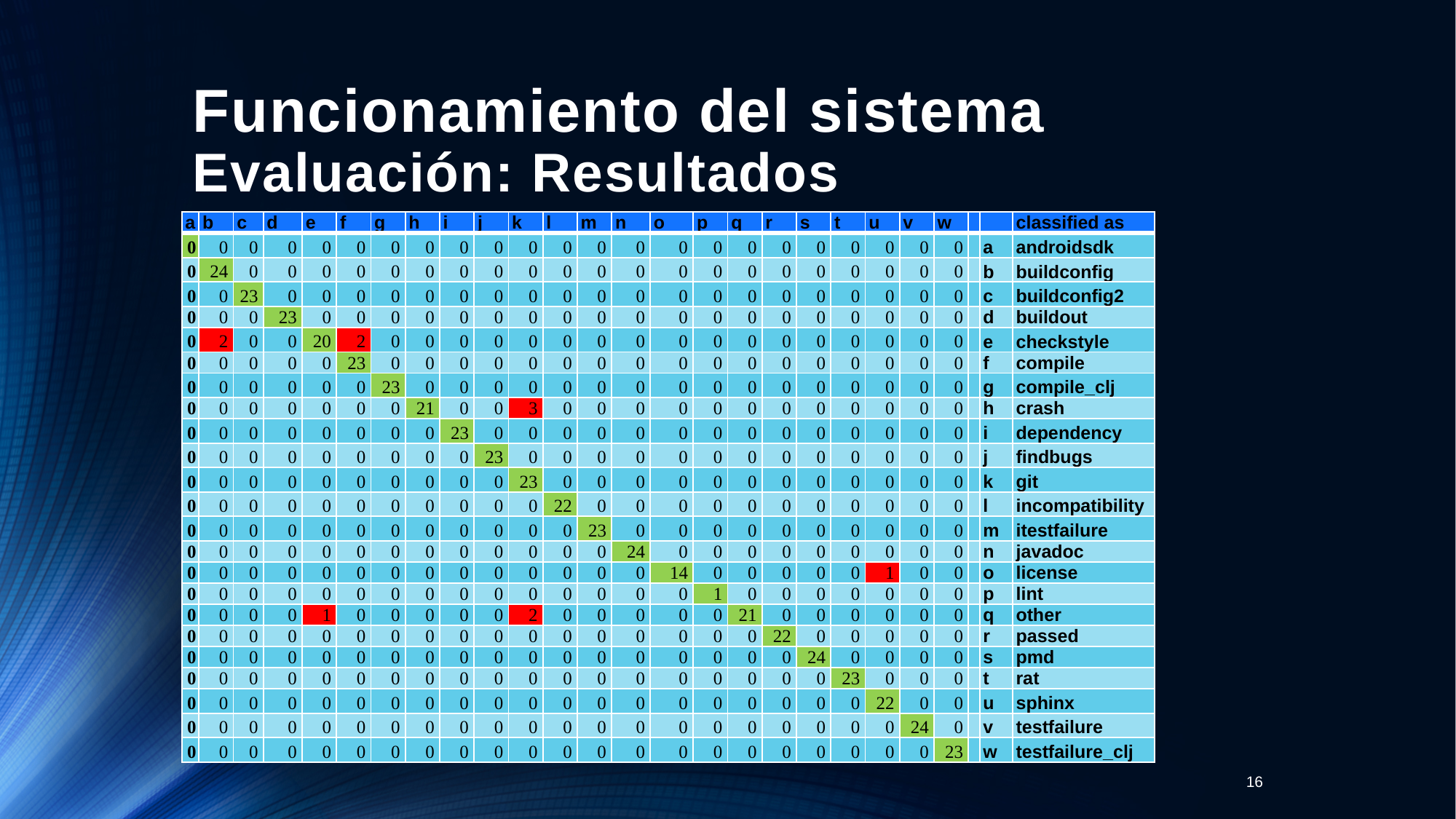

# Funcionamiento del sistema Evaluación: Resultados
| a | b | c | d | e | f | g | h | i | j | k | l | m | n | o | p | q | r | s | t | u | v | w |  |  | classified as |
| --- | --- | --- | --- | --- | --- | --- | --- | --- | --- | --- | --- | --- | --- | --- | --- | --- | --- | --- | --- | --- | --- | --- | --- | --- | --- |
| 0 | 0 | 0 | 0 | 0 | 0 | 0 | 0 | 0 | 0 | 0 | 0 | 0 | 0 | 0 | 0 | 0 | 0 | 0 | 0 | 0 | 0 | 0 |  | a | androidsdk |
| 0 | 24 | 0 | 0 | 0 | 0 | 0 | 0 | 0 | 0 | 0 | 0 | 0 | 0 | 0 | 0 | 0 | 0 | 0 | 0 | 0 | 0 | 0 |  | b | buildconfig |
| 0 | 0 | 23 | 0 | 0 | 0 | 0 | 0 | 0 | 0 | 0 | 0 | 0 | 0 | 0 | 0 | 0 | 0 | 0 | 0 | 0 | 0 | 0 |  | c | buildconfig2 |
| 0 | 0 | 0 | 23 | 0 | 0 | 0 | 0 | 0 | 0 | 0 | 0 | 0 | 0 | 0 | 0 | 0 | 0 | 0 | 0 | 0 | 0 | 0 |  | d | buildout |
| 0 | 2 | 0 | 0 | 20 | 2 | 0 | 0 | 0 | 0 | 0 | 0 | 0 | 0 | 0 | 0 | 0 | 0 | 0 | 0 | 0 | 0 | 0 |  | e | checkstyle |
| 0 | 0 | 0 | 0 | 0 | 23 | 0 | 0 | 0 | 0 | 0 | 0 | 0 | 0 | 0 | 0 | 0 | 0 | 0 | 0 | 0 | 0 | 0 |  | f | compile |
| 0 | 0 | 0 | 0 | 0 | 0 | 23 | 0 | 0 | 0 | 0 | 0 | 0 | 0 | 0 | 0 | 0 | 0 | 0 | 0 | 0 | 0 | 0 |  | g | compile\_clj |
| 0 | 0 | 0 | 0 | 0 | 0 | 0 | 21 | 0 | 0 | 3 | 0 | 0 | 0 | 0 | 0 | 0 | 0 | 0 | 0 | 0 | 0 | 0 |  | h | crash |
| 0 | 0 | 0 | 0 | 0 | 0 | 0 | 0 | 23 | 0 | 0 | 0 | 0 | 0 | 0 | 0 | 0 | 0 | 0 | 0 | 0 | 0 | 0 |  | i | dependency |
| 0 | 0 | 0 | 0 | 0 | 0 | 0 | 0 | 0 | 23 | 0 | 0 | 0 | 0 | 0 | 0 | 0 | 0 | 0 | 0 | 0 | 0 | 0 |  | j | findbugs |
| 0 | 0 | 0 | 0 | 0 | 0 | 0 | 0 | 0 | 0 | 23 | 0 | 0 | 0 | 0 | 0 | 0 | 0 | 0 | 0 | 0 | 0 | 0 |  | k | git |
| 0 | 0 | 0 | 0 | 0 | 0 | 0 | 0 | 0 | 0 | 0 | 22 | 0 | 0 | 0 | 0 | 0 | 0 | 0 | 0 | 0 | 0 | 0 |  | l | incompatibility |
| 0 | 0 | 0 | 0 | 0 | 0 | 0 | 0 | 0 | 0 | 0 | 0 | 23 | 0 | 0 | 0 | 0 | 0 | 0 | 0 | 0 | 0 | 0 |  | m | itestfailure |
| 0 | 0 | 0 | 0 | 0 | 0 | 0 | 0 | 0 | 0 | 0 | 0 | 0 | 24 | 0 | 0 | 0 | 0 | 0 | 0 | 0 | 0 | 0 |  | n | javadoc |
| 0 | 0 | 0 | 0 | 0 | 0 | 0 | 0 | 0 | 0 | 0 | 0 | 0 | 0 | 14 | 0 | 0 | 0 | 0 | 0 | 1 | 0 | 0 |  | o | license |
| 0 | 0 | 0 | 0 | 0 | 0 | 0 | 0 | 0 | 0 | 0 | 0 | 0 | 0 | 0 | 1 | 0 | 0 | 0 | 0 | 0 | 0 | 0 |  | p | lint |
| 0 | 0 | 0 | 0 | 1 | 0 | 0 | 0 | 0 | 0 | 2 | 0 | 0 | 0 | 0 | 0 | 21 | 0 | 0 | 0 | 0 | 0 | 0 |  | q | other |
| 0 | 0 | 0 | 0 | 0 | 0 | 0 | 0 | 0 | 0 | 0 | 0 | 0 | 0 | 0 | 0 | 0 | 22 | 0 | 0 | 0 | 0 | 0 |  | r | passed |
| 0 | 0 | 0 | 0 | 0 | 0 | 0 | 0 | 0 | 0 | 0 | 0 | 0 | 0 | 0 | 0 | 0 | 0 | 24 | 0 | 0 | 0 | 0 |  | s | pmd |
| 0 | 0 | 0 | 0 | 0 | 0 | 0 | 0 | 0 | 0 | 0 | 0 | 0 | 0 | 0 | 0 | 0 | 0 | 0 | 23 | 0 | 0 | 0 |  | t | rat |
| 0 | 0 | 0 | 0 | 0 | 0 | 0 | 0 | 0 | 0 | 0 | 0 | 0 | 0 | 0 | 0 | 0 | 0 | 0 | 0 | 22 | 0 | 0 |  | u | sphinx |
| 0 | 0 | 0 | 0 | 0 | 0 | 0 | 0 | 0 | 0 | 0 | 0 | 0 | 0 | 0 | 0 | 0 | 0 | 0 | 0 | 0 | 24 | 0 |  | v | testfailure |
| 0 | 0 | 0 | 0 | 0 | 0 | 0 | 0 | 0 | 0 | 0 | 0 | 0 | 0 | 0 | 0 | 0 | 0 | 0 | 0 | 0 | 0 | 23 |  | w | testfailure\_clj |
16